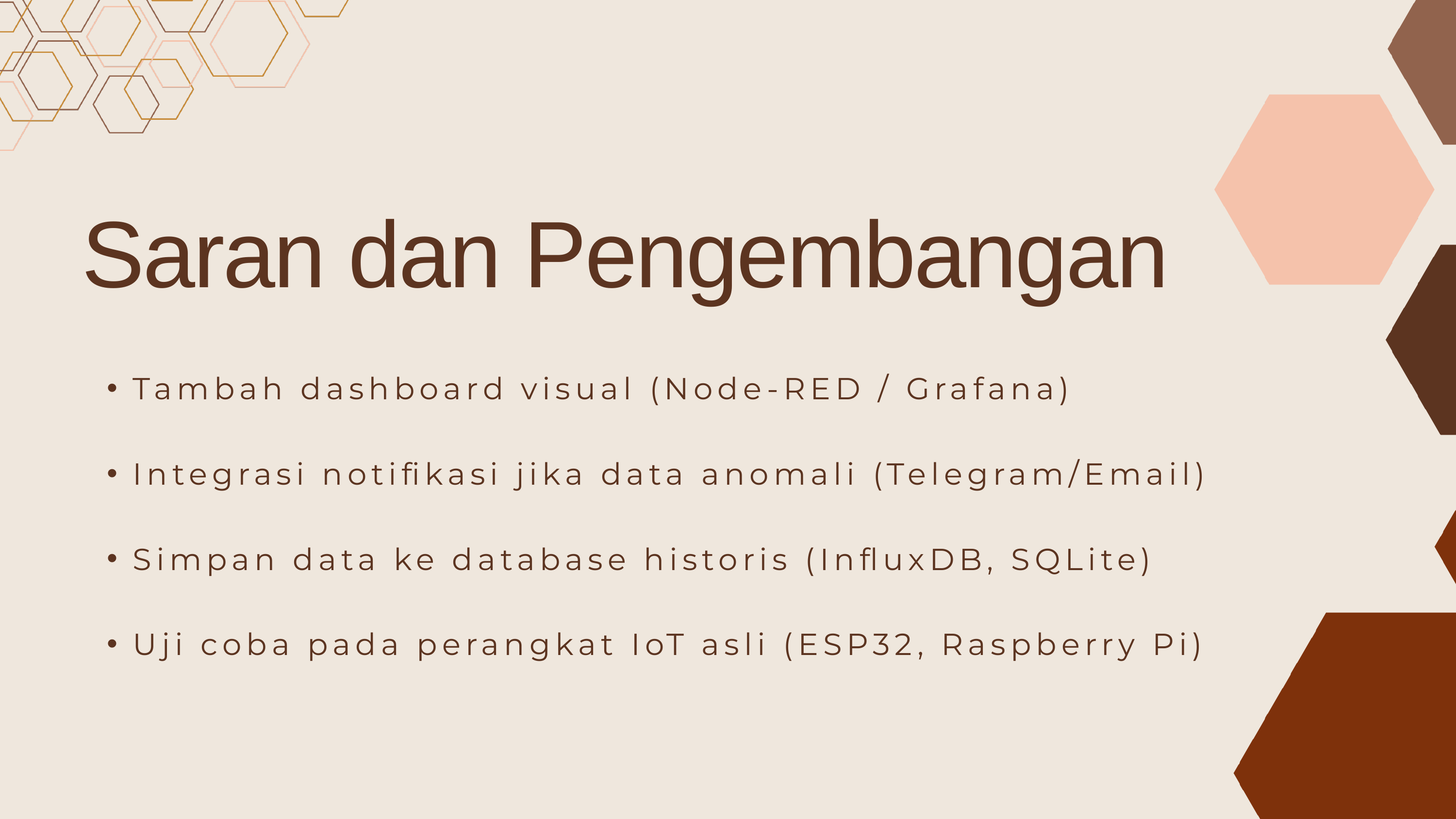

Saran dan Pengembangan
Tambah dashboard visual (Node-RED / Grafana)

Integrasi notifikasi jika data anomali (Telegram/Email)

Simpan data ke database historis (InfluxDB, SQLite)

Uji coba pada perangkat IoT asli (ESP32, Raspberry Pi)